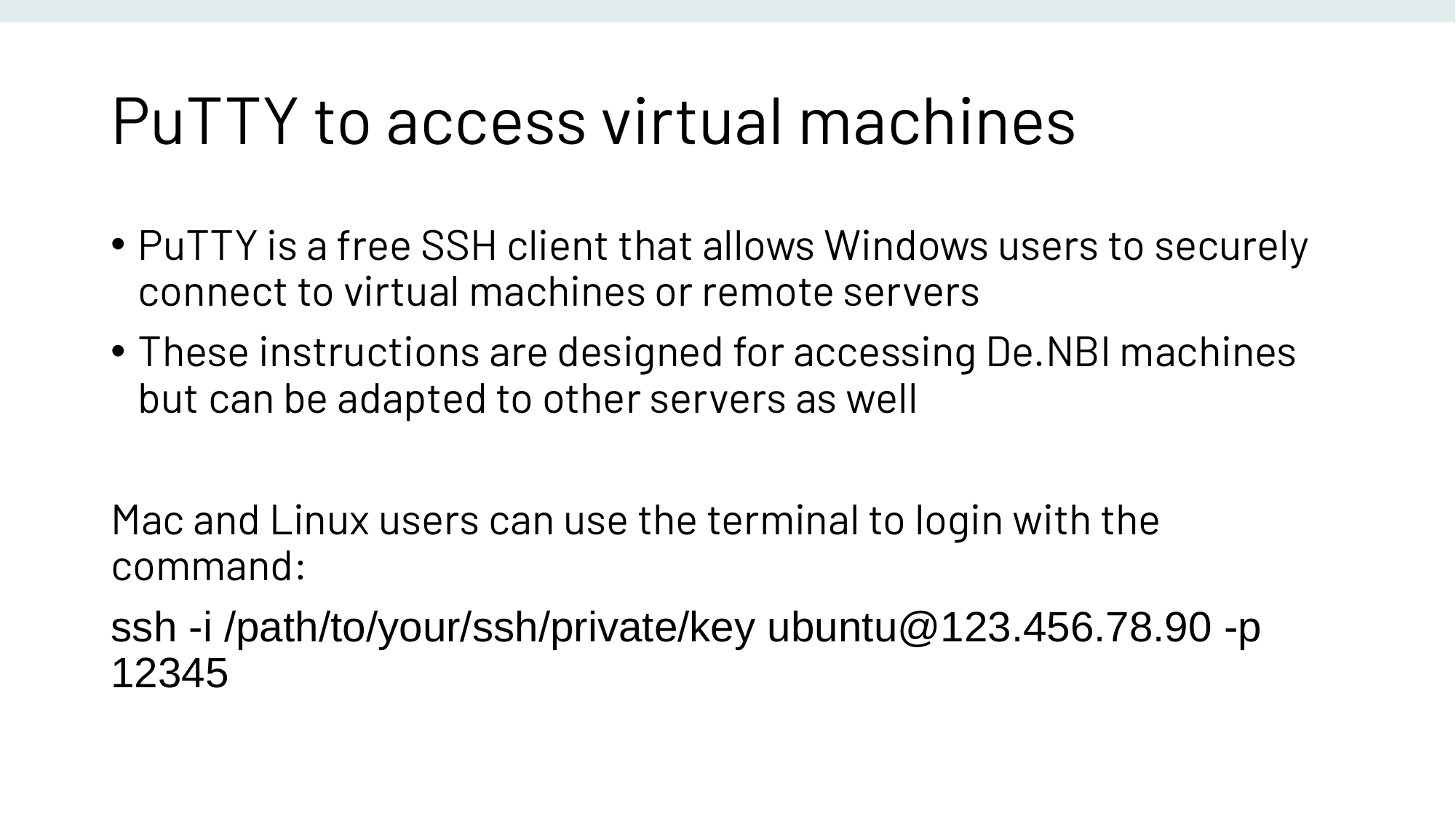

# PuTTY to access virtual machines
PuTTY is a free SSH client that allows Windows users to securely connect to virtual machines or remote servers
These instructions are designed for accessing De.NBI machines but can be adapted to other servers as well

Mac and Linux users can use the terminal to login with the command:
ssh -i /path/to/your/ssh/private/key ubuntu@123.456.78.90 -p 12345